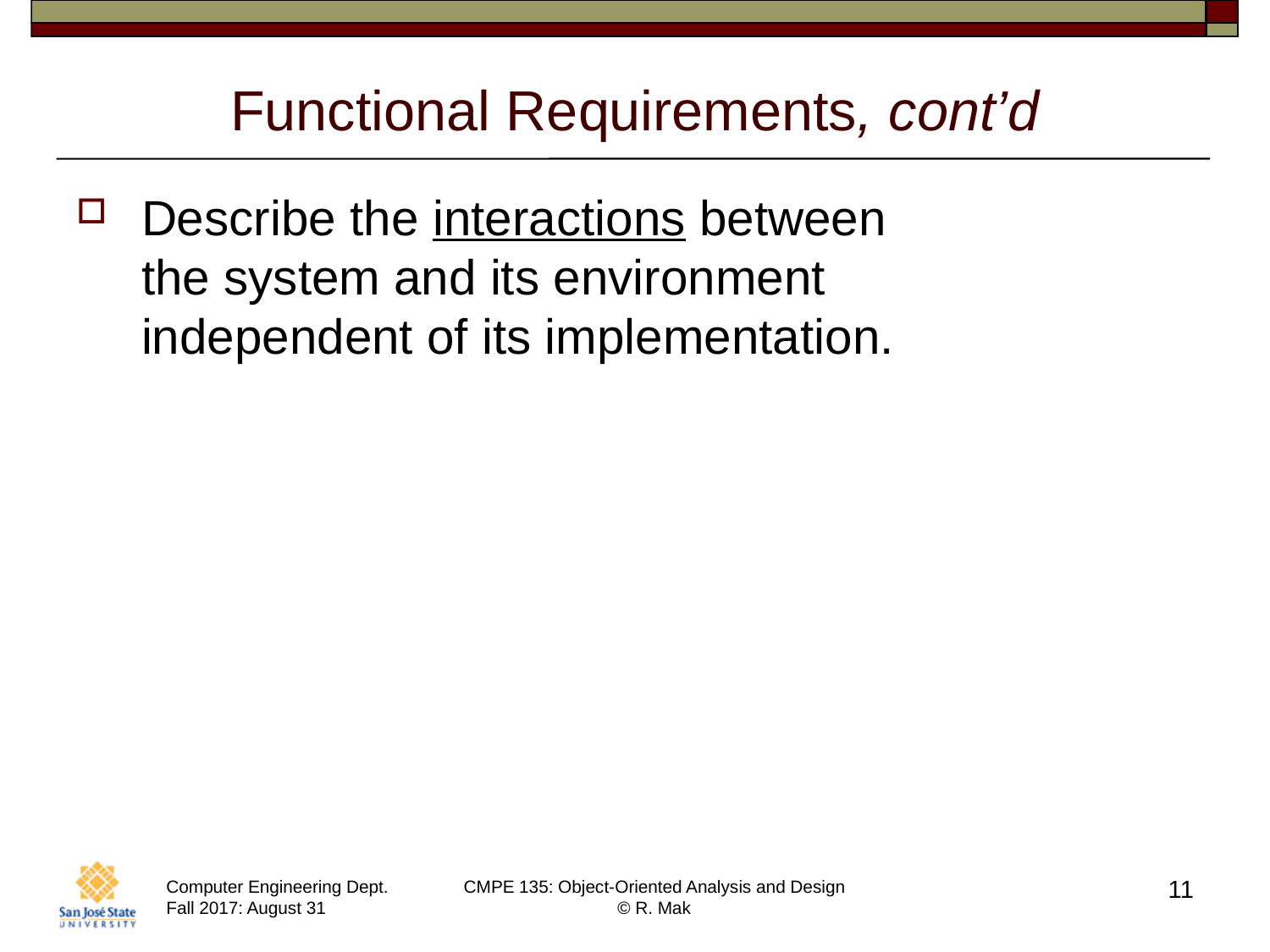

# Functional Requirements, cont’d
Describe the interactions between
the system and its environment
independent of its implementation.
11